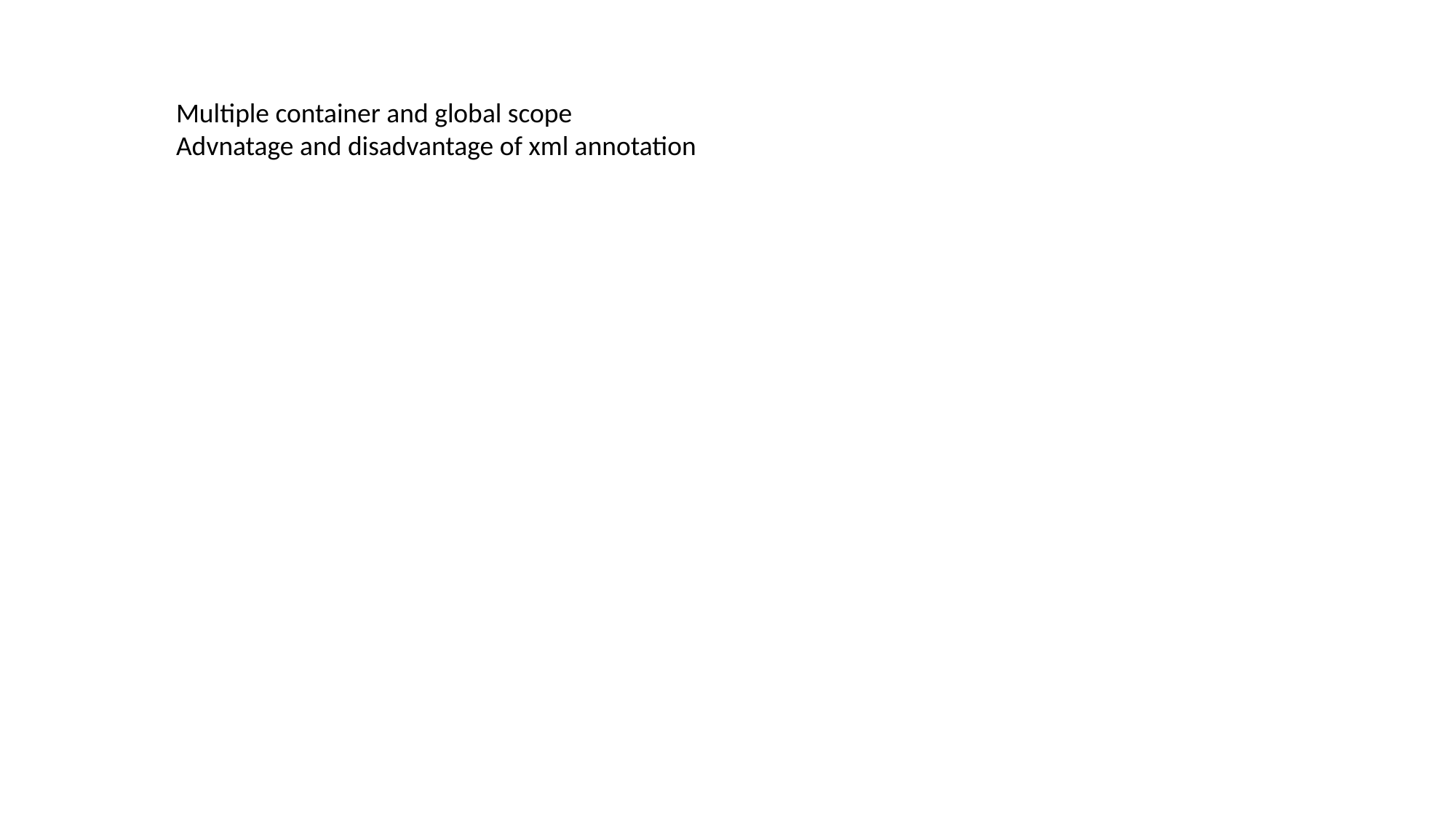

Multiple container and global scope
Advnatage and disadvantage of xml annotation